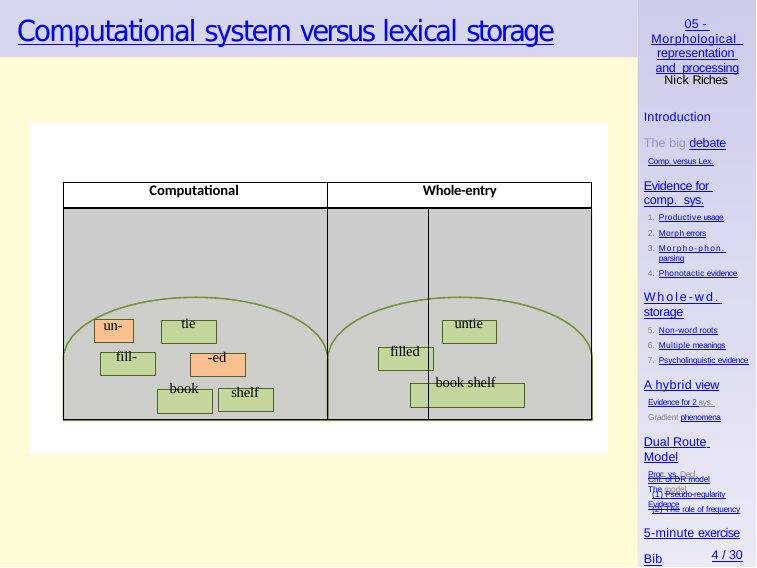

# Computational system versus lexical storage
05 - Morphological  representation and  processing
Nick Riches
Introduction  The big debate
Comp. versus Lex.

Evidence for comp.  sys.
Productive usage
Morph errors
Morpho-phon. parsing
Phonotactic evidence

Whole-wd. storage
Non-word roots
Multiple meanings
Psycholinguistic evidence

A hybrid view
Evidence for 2 sys.  Gradient phenomena

Dual Route Model
Proc. vs. Decl.  The model  Evidence

| Computational |  |  |  | Whole-entry |  |
| --- | --- | --- | --- | --- | --- |
| un- fill- | tie book | -ed | shelf | filled | untie book shelf |

Crit. of DR model
(1) Pseudo-regularity
(2) The role of frequency
5-minute exercise
4 / 30
Bib